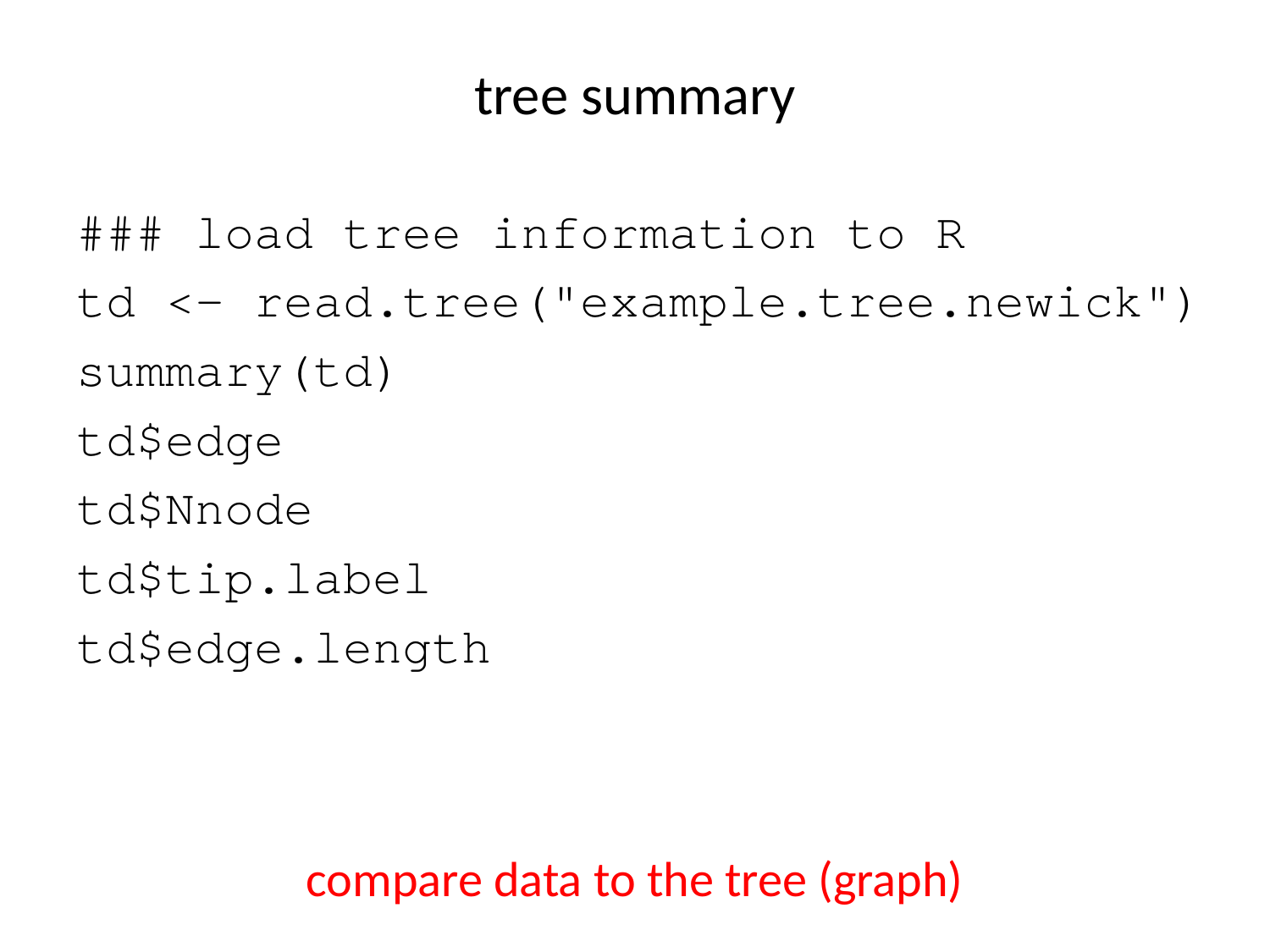

# tree summary
### load tree information to R
td <- read.tree("example.tree.newick")
summary(td)
td$edge
td$Nnode
td$tip.label
td$edge.length
compare data to the tree (graph)